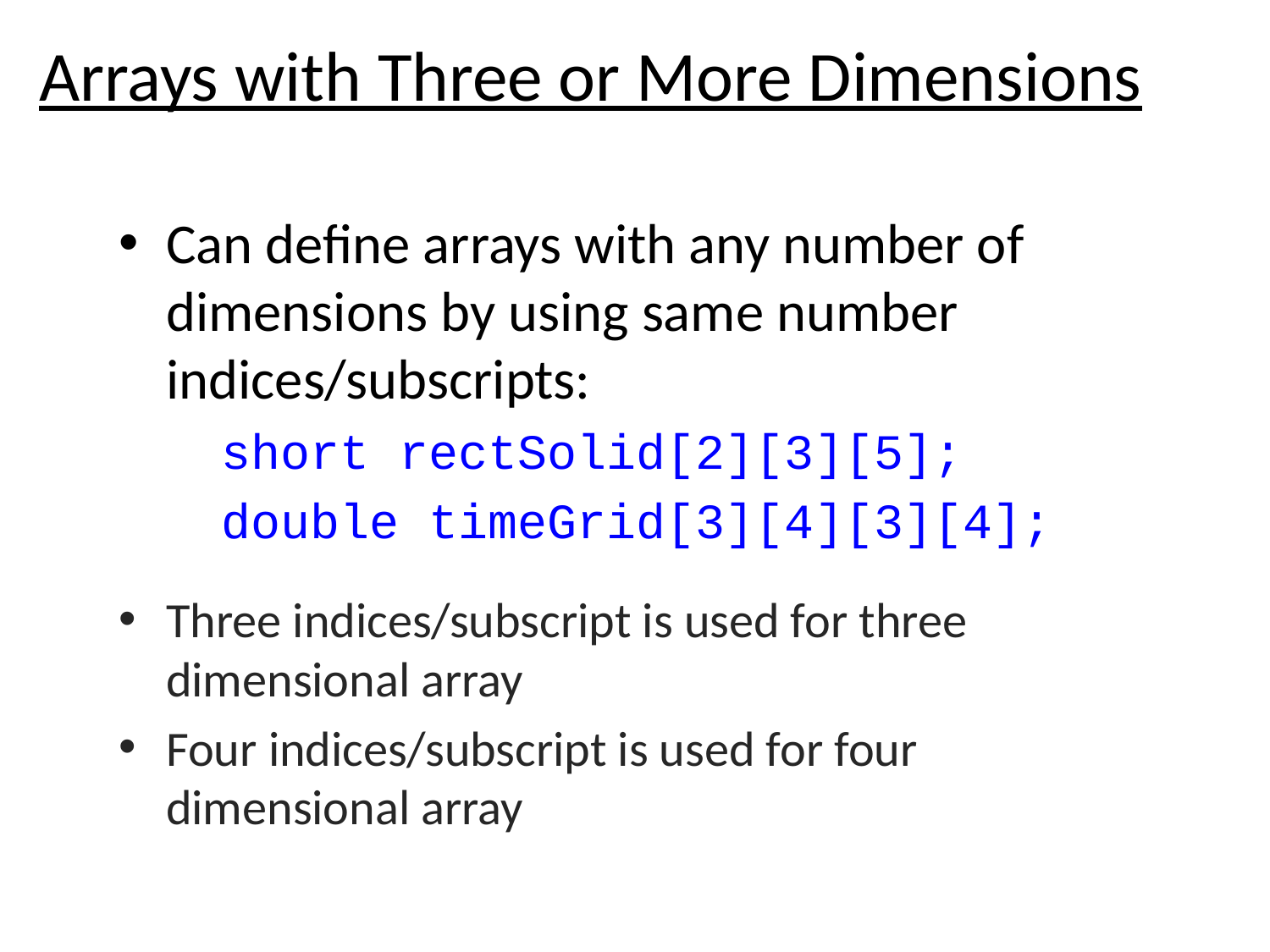

# Arrays with Three or More Dimensions
Can define arrays with any number of dimensions by using same number indices/subscripts:
	short rectSolid[2][3][5];
	double timeGrid[3][4][3][4];

Three indices/subscript is used for three dimensional array
Four indices/subscript is used for four dimensional array